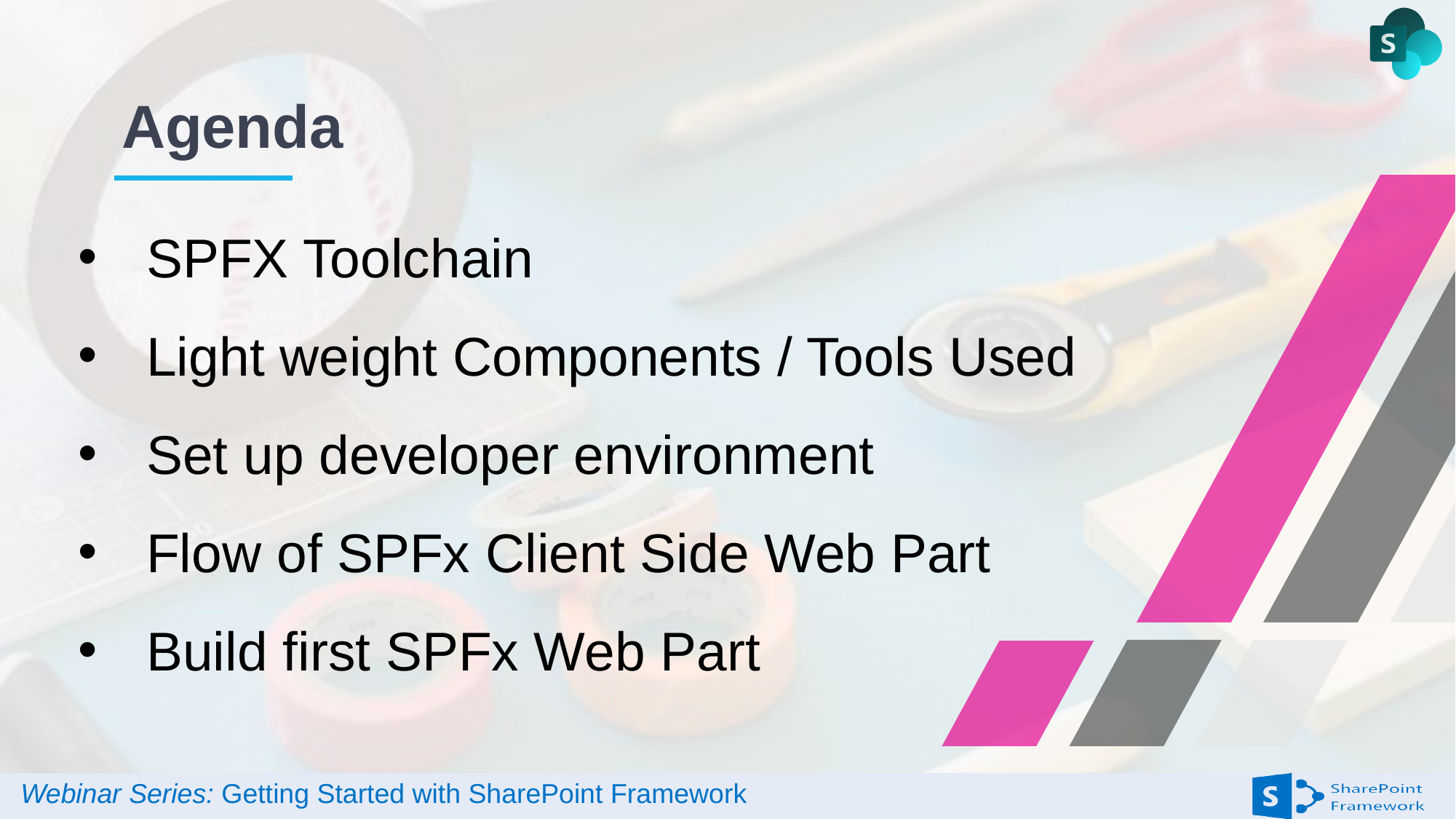

SPFX Toolchain
Light weight Components / Tools Used
Set up developer environment
Flow of SPFx Client Side Web Part
Build first SPFx Web Part